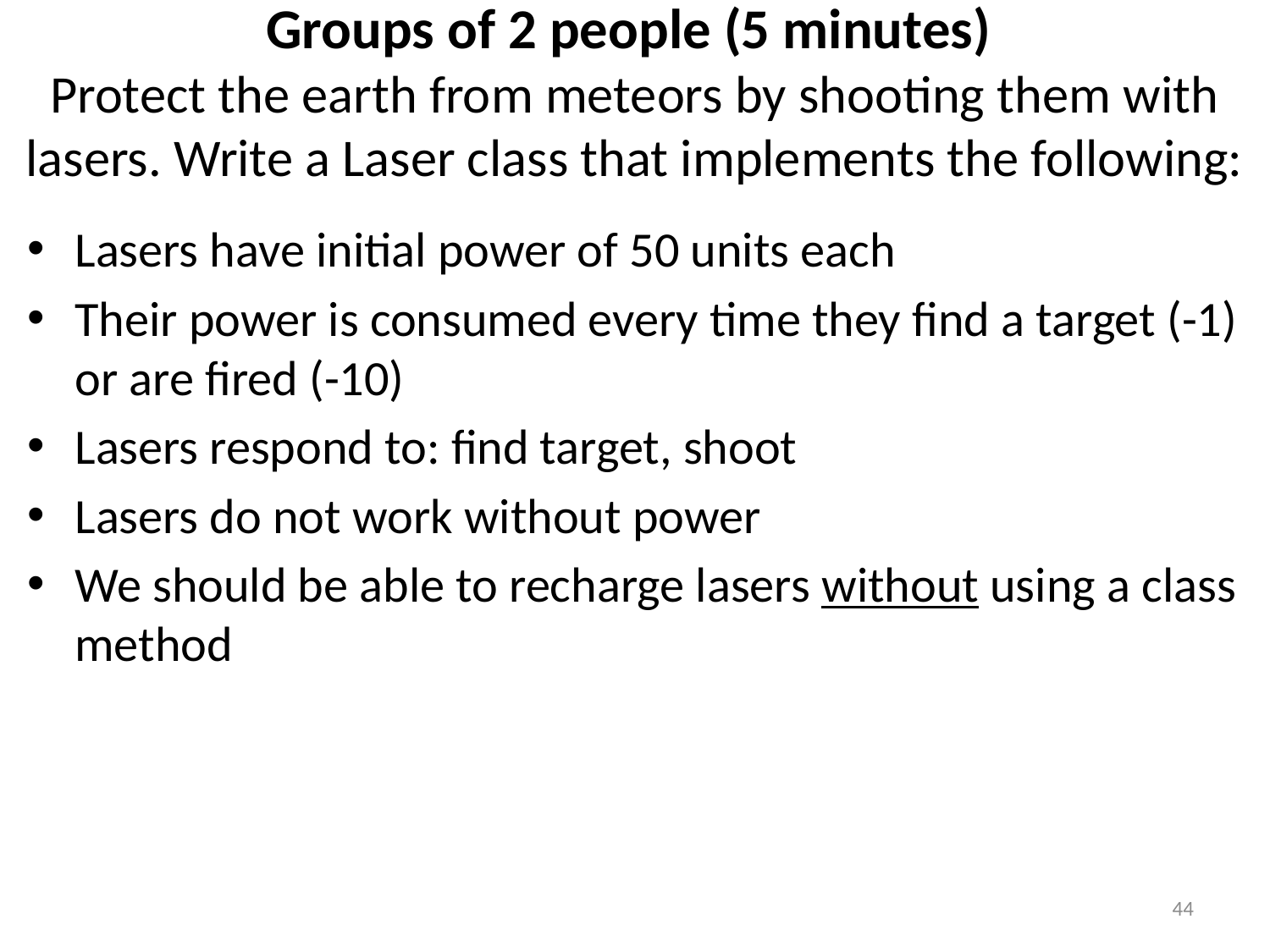

Groups of 2 people (5 minutes)
Protect the earth from meteors by shooting them with lasers. Write a Laser class that implements the following:
Lasers have initial power of 50 units each
Their power is consumed every time they find a target (-1) or are fired (-10)
Lasers respond to: find target, shoot
Lasers do not work without power
We should be able to recharge lasers without using a class method

member x.Name with get() = name
member x.Name with set(value) = name <- value

44